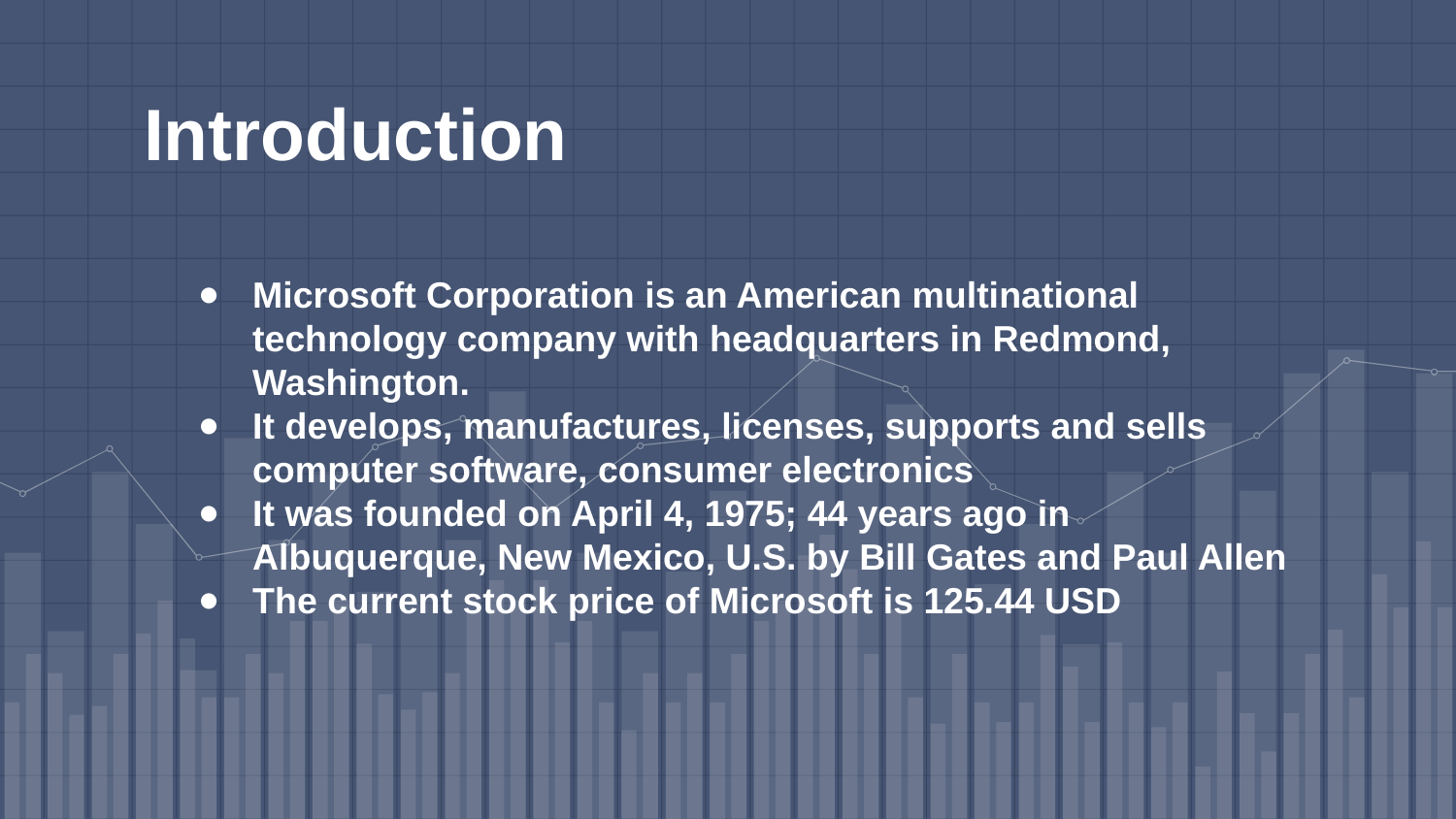

# Introduction

Microsoft Corporation is an American multinational technology company with headquarters in Redmond, Washington.
It develops, manufactures, licenses, supports and sells computer software, consumer electronics
It was founded on April 4, 1975; 44 years ago in Albuquerque, New Mexico, U.S. by Bill Gates and Paul Allen
The current stock price of Microsoft is 125.44 USD